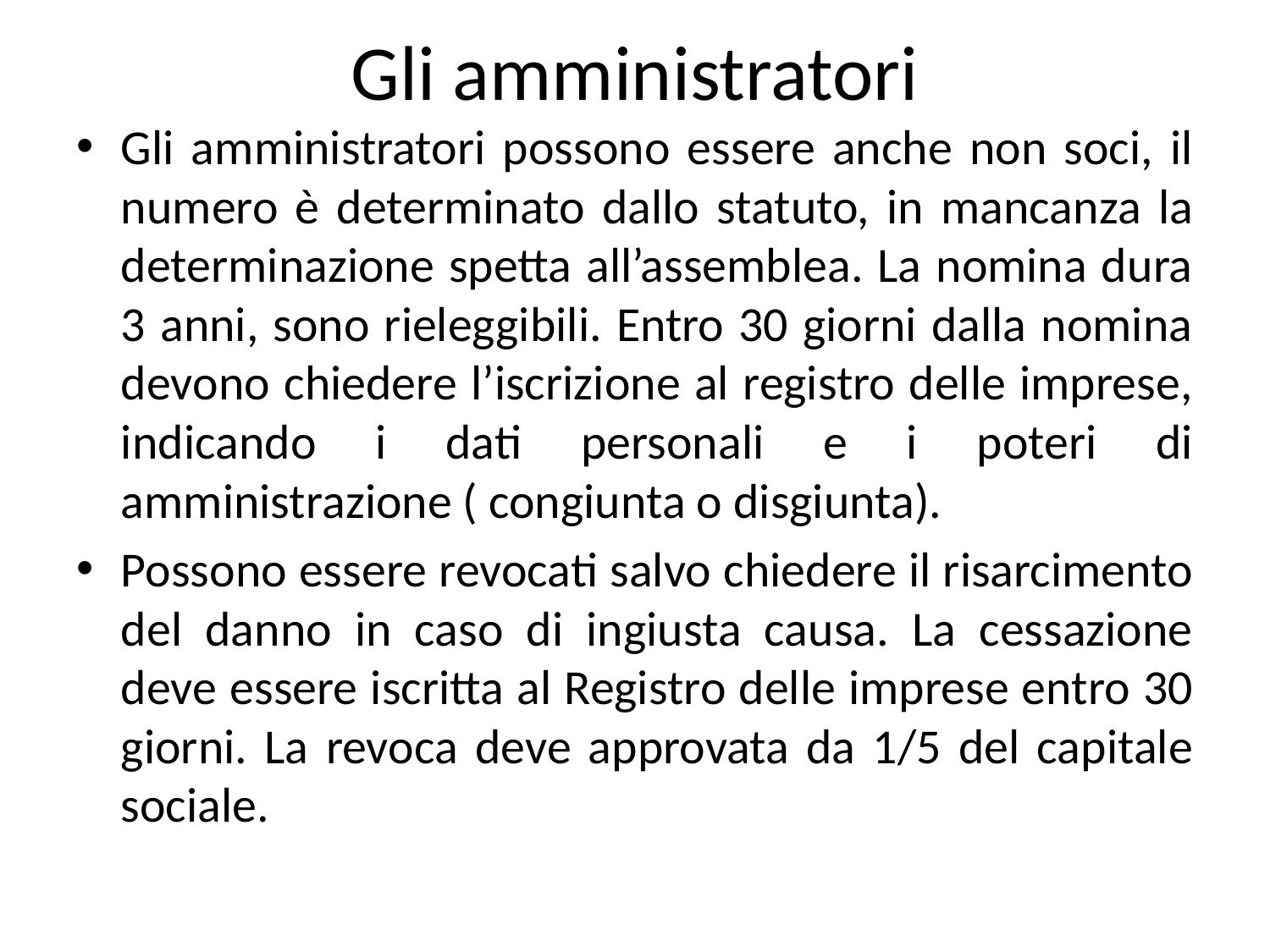

# Gli amministratori
Gli amministratori possono essere anche non soci, il numero è determinato dallo statuto, in mancanza la determinazione spetta all’assemblea. La nomina dura 3 anni, sono rieleggibili. Entro 30 giorni dalla nomina devono chiedere l’iscrizione al registro delle imprese, indicando i dati personali e i poteri di amministrazione ( congiunta o disgiunta).
Possono essere revocati salvo chiedere il risarcimento del danno in caso di ingiusta causa. La cessazione deve essere iscritta al Registro delle imprese entro 30 giorni. La revoca deve approvata da 1/5 del capitale sociale.